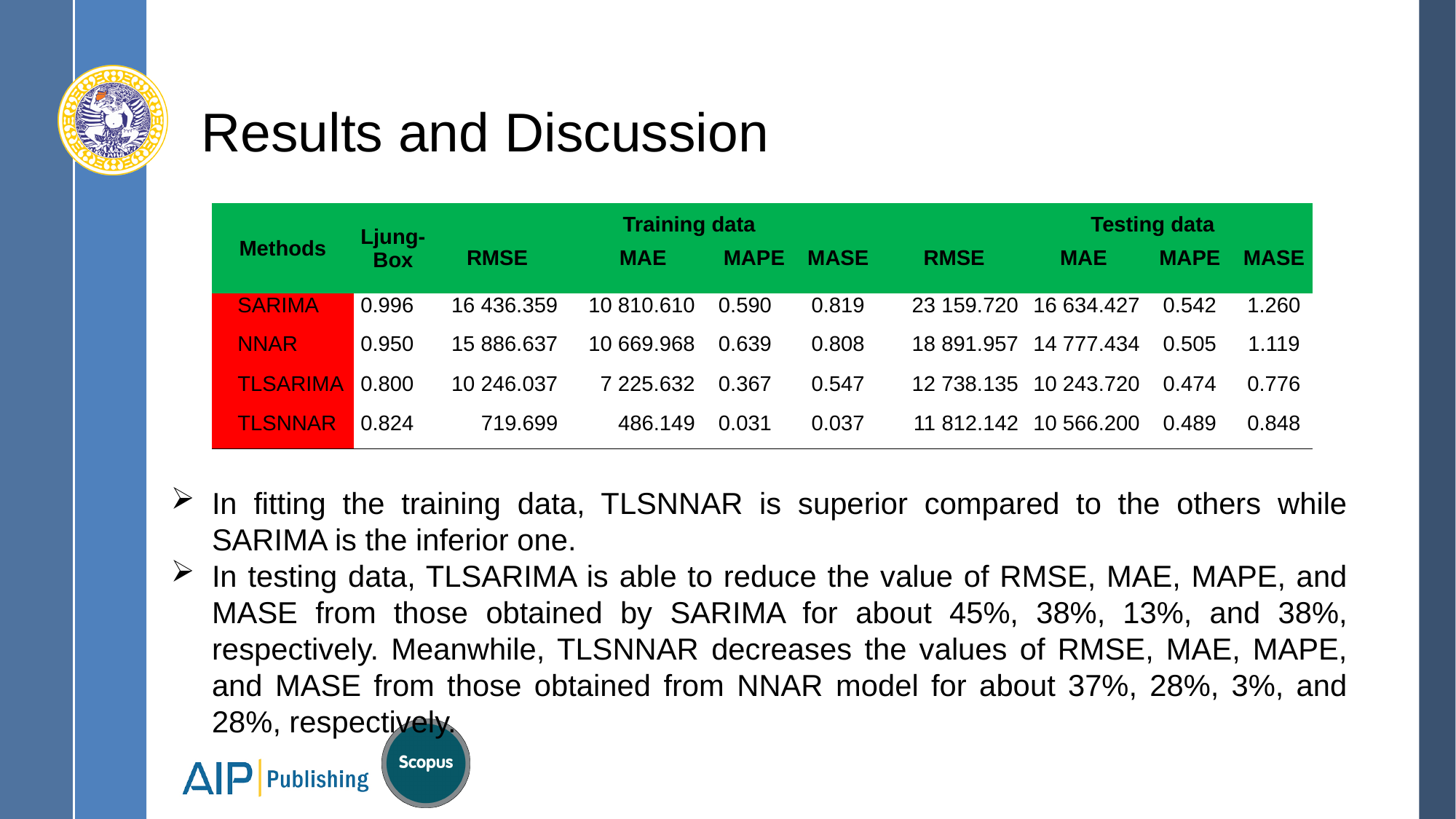

# Results and Discussion
| Methods | Ljung-Box | Training data Testing data |  |  |  |  |  |  |  |
| --- | --- | --- | --- | --- | --- | --- | --- | --- | --- |
|  |  | RMSE | MAE | MAPE | MASE | RMSE | MAE | MAPE | MASE |
| SARIMA | 0.996 | 16 436.359 | 10 810.610 | 0.590 | 0.819 | 23 159.720 | 16 634.427 | 0.542 | 1.260 |
| NNAR | 0.950 | 15 886.637 | 10 669.968 | 0.639 | 0.808 | 18 891.957 | 14 777.434 | 0.505 | 1.119 |
| TLSARIMA | 0.800 | 10 246.037 | 7 225.632 | 0.367 | 0.547 | 12 738.135 | 10 243.720 | 0.474 | 0.776 |
| TLSNNAR | 0.824 | 719.699 | 486.149 | 0.031 | 0.037 | 11 812.142 | 10 566.200 | 0.489 | 0.848 |
In fitting the training data, TLSNNAR is superior compared to the others while SARIMA is the inferior one.
In testing data, TLSARIMA is able to reduce the value of RMSE, MAE, MAPE, and MASE from those obtained by SARIMA for about 45%, 38%, 13%, and 38%, respectively. Meanwhile, TLSNNAR decreases the values of RMSE, MAE, MAPE, and MASE from those obtained from NNAR model for about 37%, 28%, 3%, and 28%, respectively.